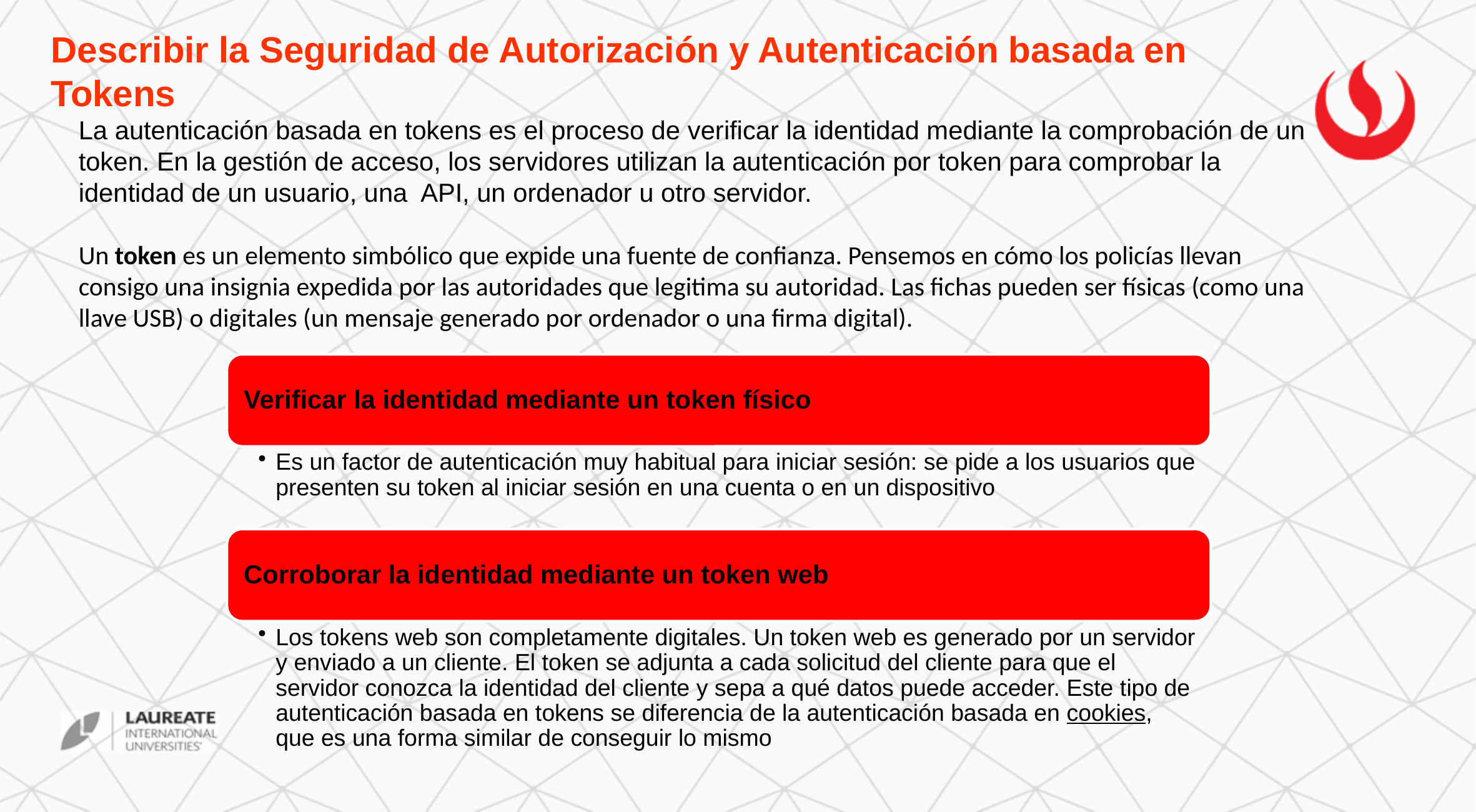

Describir la Seguridad de Autorización y Autenticación basada en Tokens
La autenticación basada en tokens es el proceso de verificar la identidad mediante la comprobación de un token. En la gestión de acceso, los servidores utilizan la autenticación por token para comprobar la identidad de un usuario, una  API, un ordenador u otro servidor.

Un token es un elemento simbólico que expide una fuente de confianza. Pensemos en cómo los policías llevan consigo una insignia expedida por las autoridades que legitima su autoridad. Las fichas pueden ser físicas (como una llave USB) o digitales (un mensaje generado por ordenador o una firma digital).
Verificar la identidad mediante un token físico
Es un factor de autenticación muy habitual para iniciar sesión: se pide a los usuarios que presenten su token al iniciar sesión en una cuenta o en un dispositivo
Corroborar la identidad mediante un token web
Los tokens web son completamente digitales. Un token web es generado por un servidor y enviado a un cliente. El token se adjunta a cada solicitud del cliente para que el servidor conozca la identidad del cliente y sepa a qué datos puede acceder. Este tipo de autenticación basada en tokens se diferencia de la autenticación basada en cookies, que es una forma similar de conseguir lo mismo